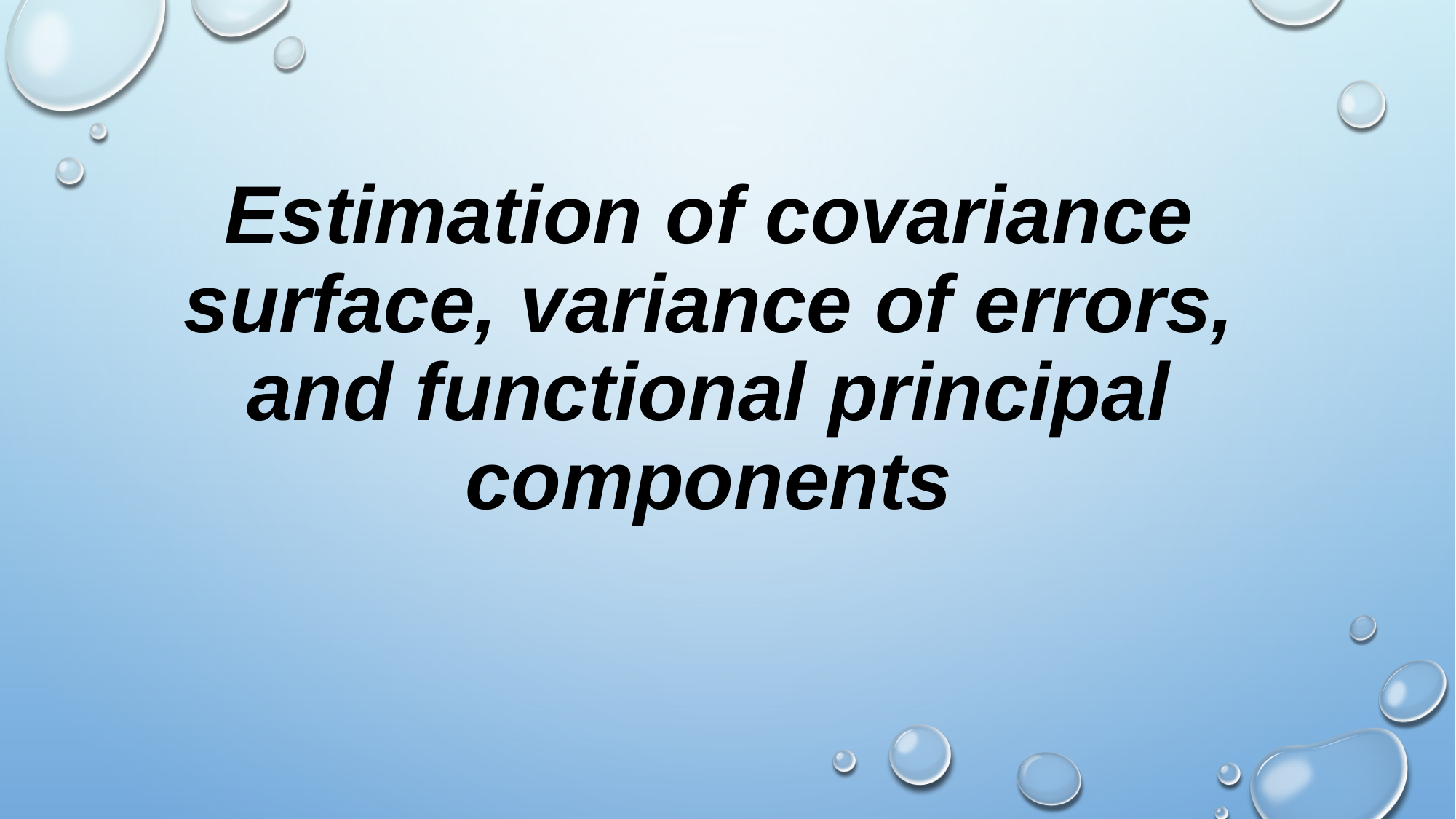

# Estimation of covariance surface, variance of errors, and functional principal components